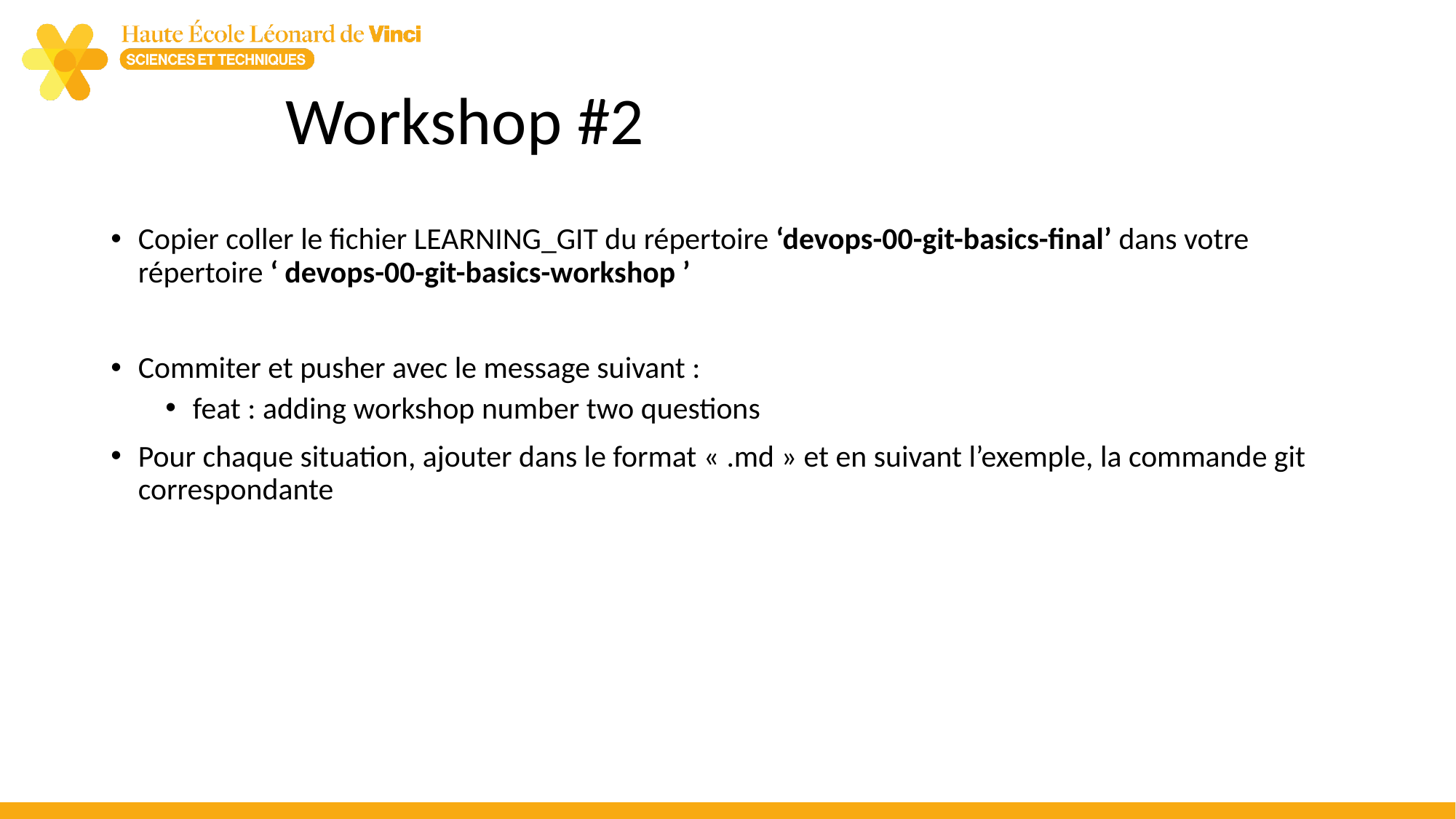

# Workshop #2
Copier coller le fichier LEARNING_GIT du répertoire ‘devops-00-git-basics-final’ dans votre répertoire ‘ devops-00-git-basics-workshop ’

Commiter et pusher avec le message suivant :
feat : adding workshop number two questions
Pour chaque situation, ajouter dans le format « .md » et en suivant l’exemple, la commande git correspondante